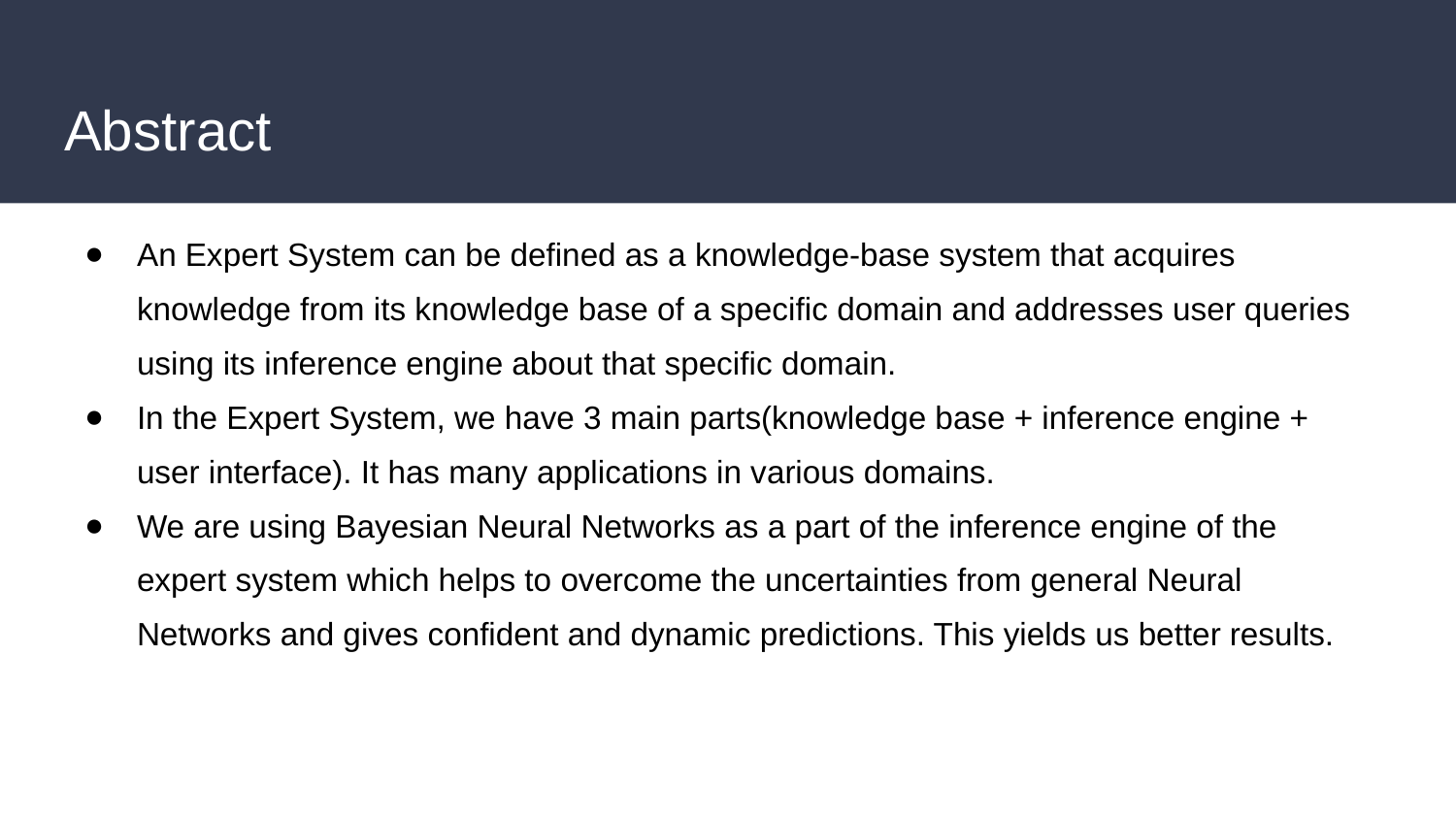

# Abstract
An Expert System can be defined as a knowledge-base system that acquires knowledge from its knowledge base of a specific domain and addresses user queries using its inference engine about that specific domain.
In the Expert System, we have 3 main parts(knowledge base + inference engine + user interface). It has many applications in various domains.
We are using Bayesian Neural Networks as a part of the inference engine of the expert system which helps to overcome the uncertainties from general Neural Networks and gives confident and dynamic predictions. This yields us better results.